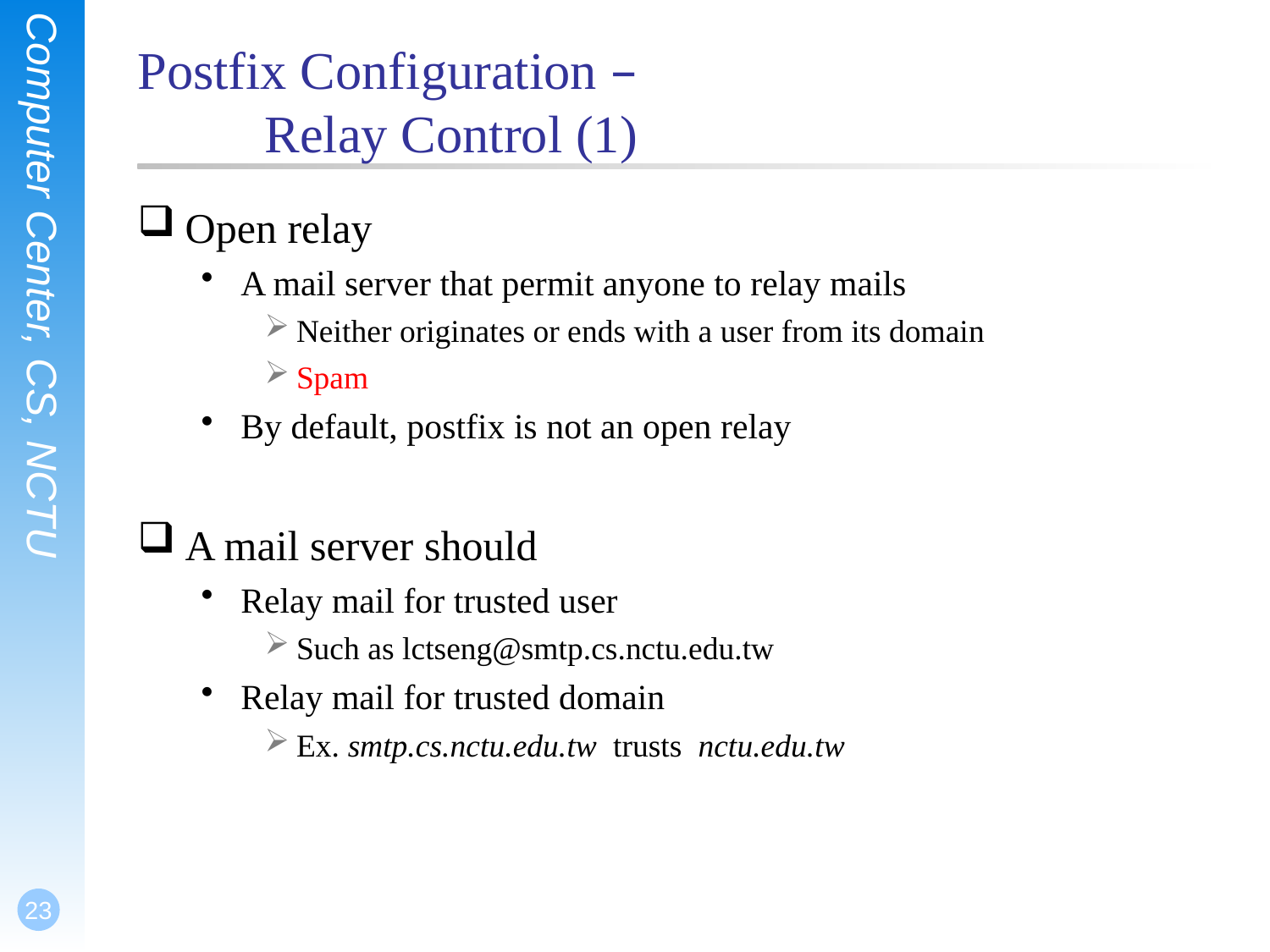

# Postfix Configuration – Relay Control (1)
Open relay
A mail server that permit anyone to relay mails
Neither originates or ends with a user from its domain
Spam
By default, postfix is not an open relay

A mail server should
Relay mail for trusted user
Such as lctseng@smtp.cs.nctu.edu.tw
Relay mail for trusted domain
Ex. smtp.cs.nctu.edu.tw  trusts  nctu.edu.tw